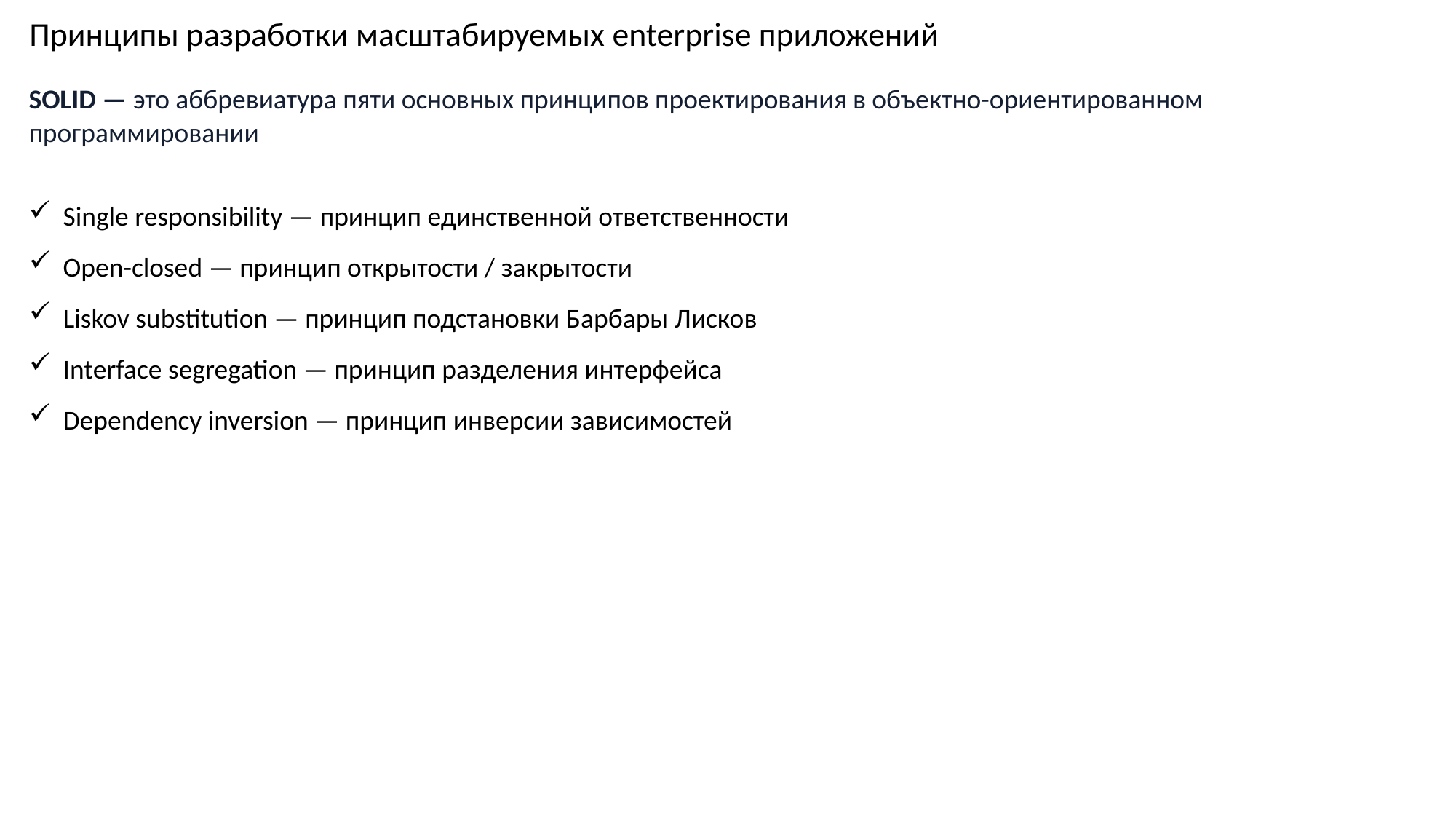

Принципы разработки масштабируемых enterprise приложений
SOLID — это аббревиатура пяти основных принципов проектирования в объектно-ориентированном программировании
Single responsibility — принцип единственной ответственности
Open-closed — принцип открытости / закрытости
Liskov substitution — принцип подстановки Барбары Лисков
Interface segregation — принцип разделения интерфейса
Dependency inversion — принцип инверсии зависимостей